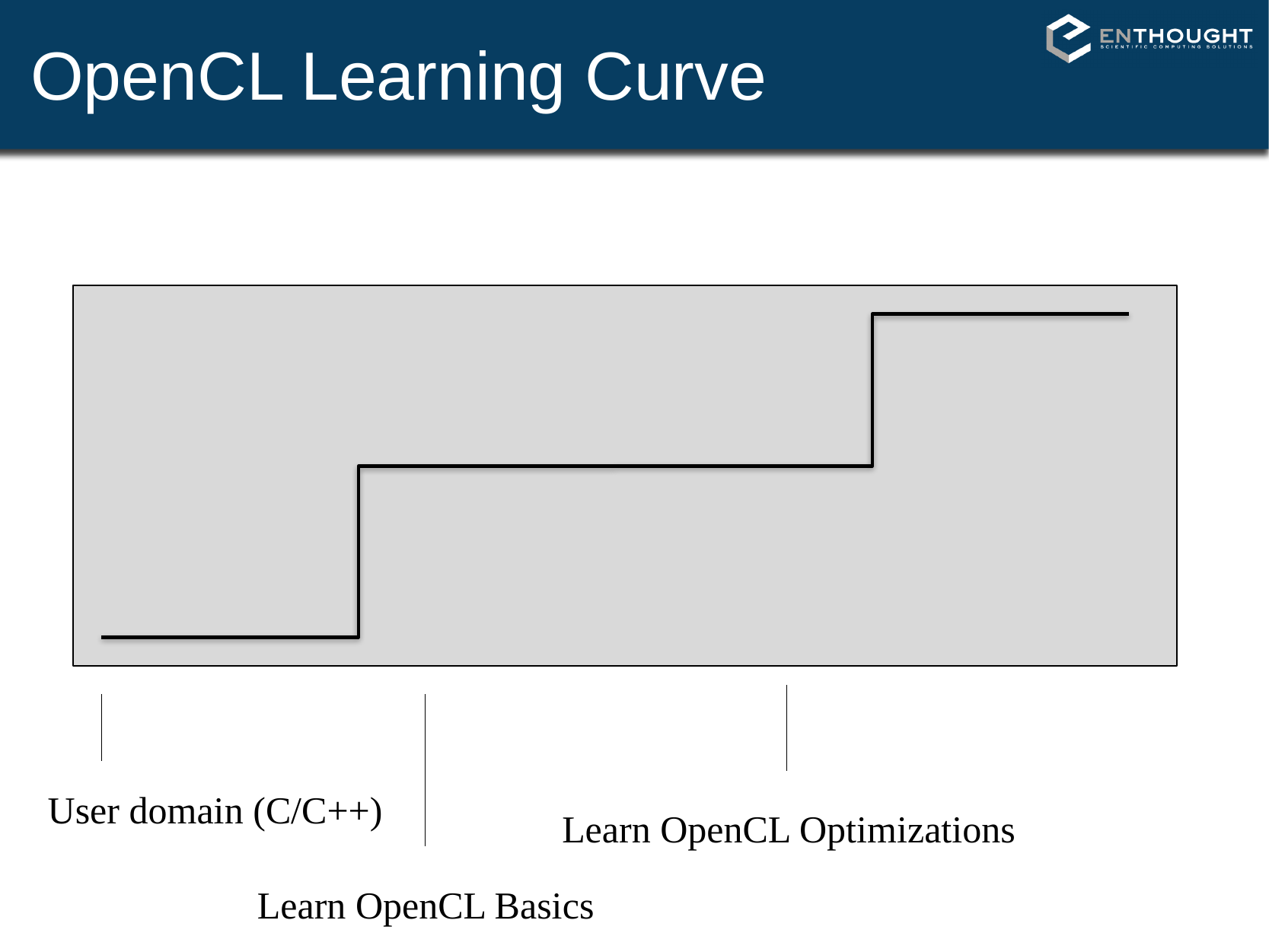

# OpenCL Learning Curve

User domain (C/C++)
Learn OpenCL Optimizations
Learn OpenCL Basics